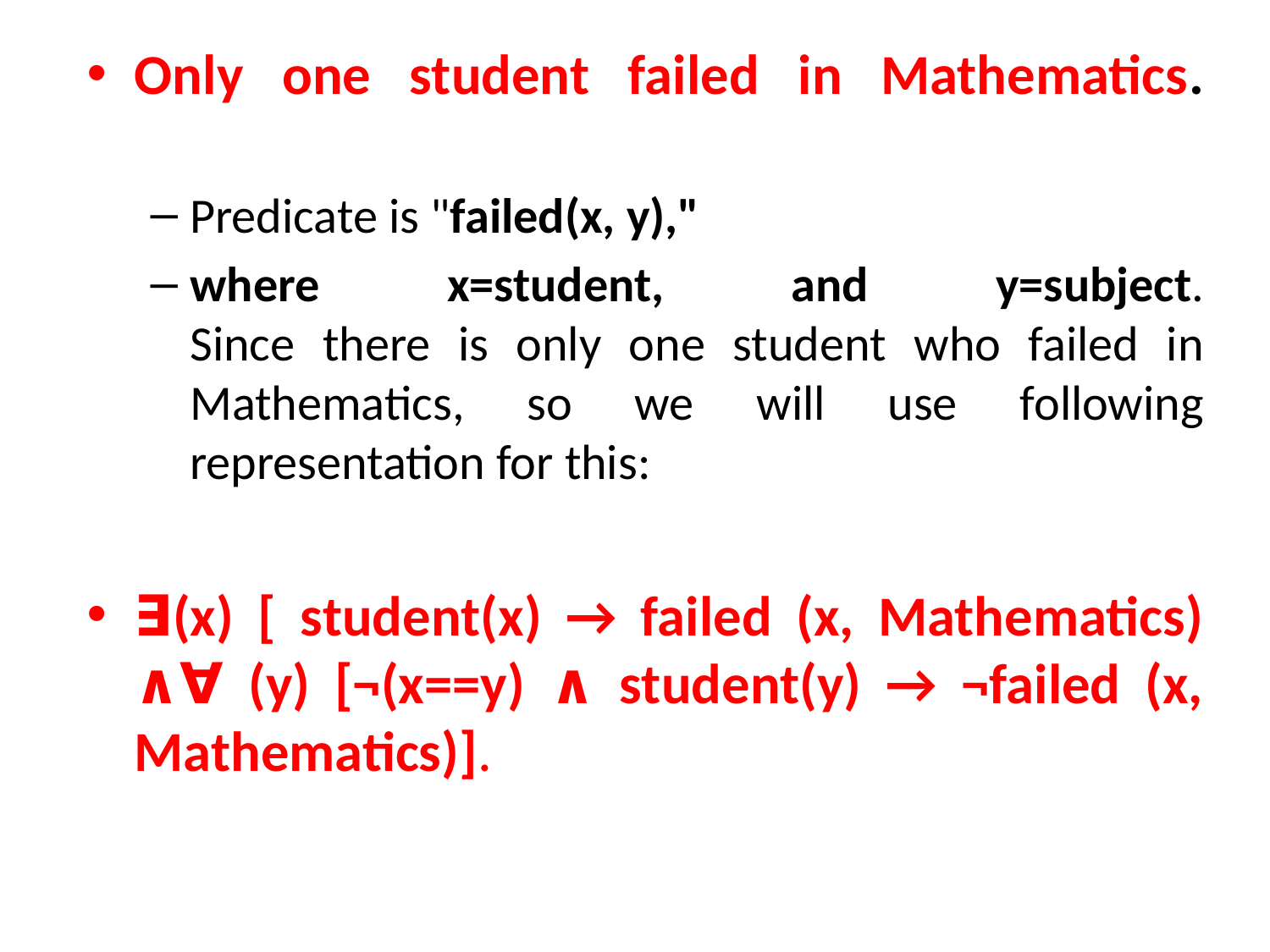

Only one student failed in Mathematics.
Predicate is "failed(x, y),"
where x=student, and y=subject.
Since there is only one student who failed in Mathematics, so we will use following representation for this:

∃(x) [ student(x) → failed (x, Mathematics) ∧∀ (y) [¬(x==y) ∧ student(y) → ¬failed (x, Mathematics)].